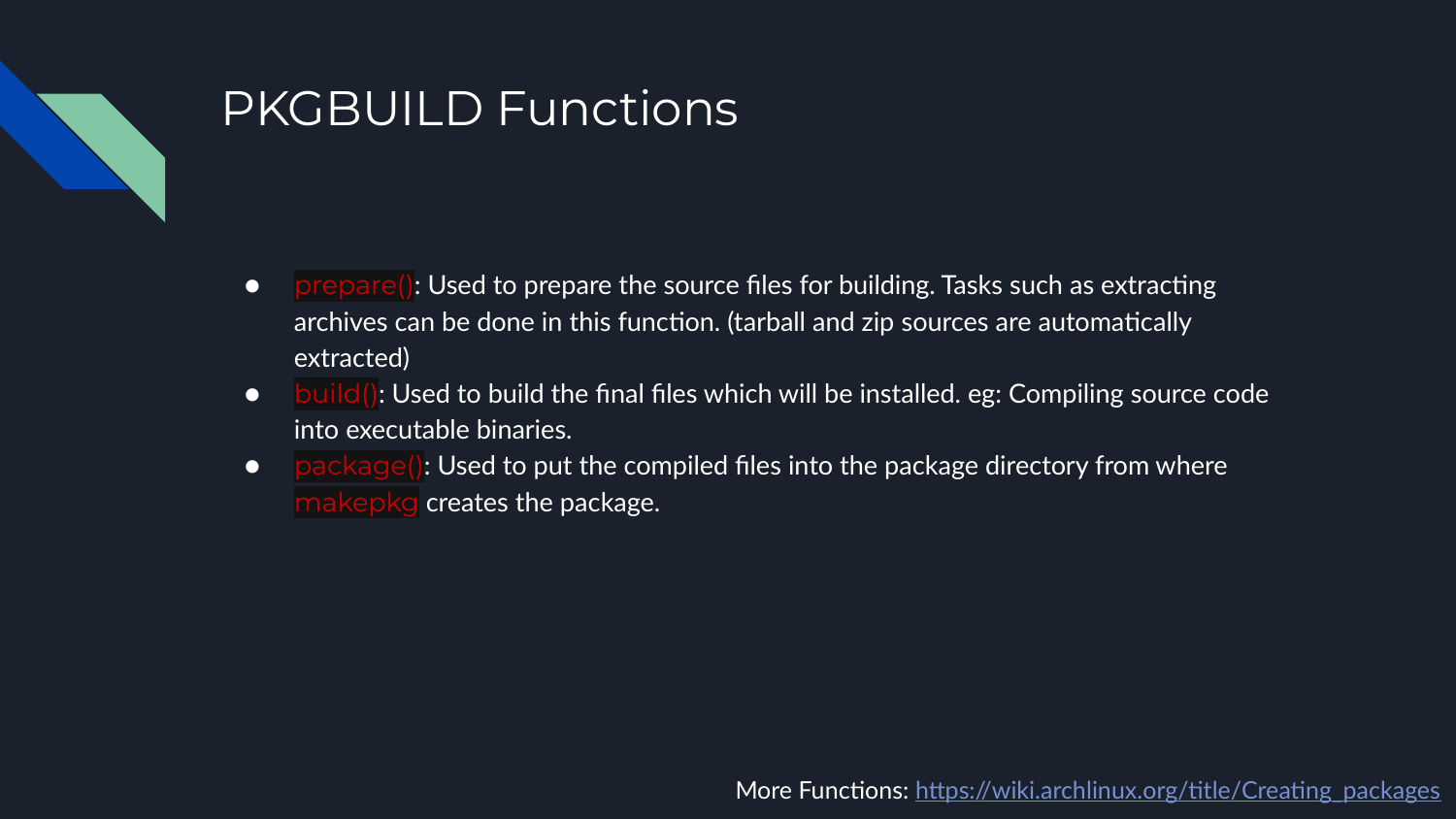

# PKGBUILD Functions
prepare(): Used to prepare the source files for building. Tasks such as extracting archives can be done in this function. (tarball and zip sources are automatically extracted)
build(): Used to build the final files which will be installed. eg: Compiling source code into executable binaries.
package(): Used to put the compiled files into the package directory from where makepkg creates the package.
More Functions: https://wiki.archlinux.org/title/Creating_packages